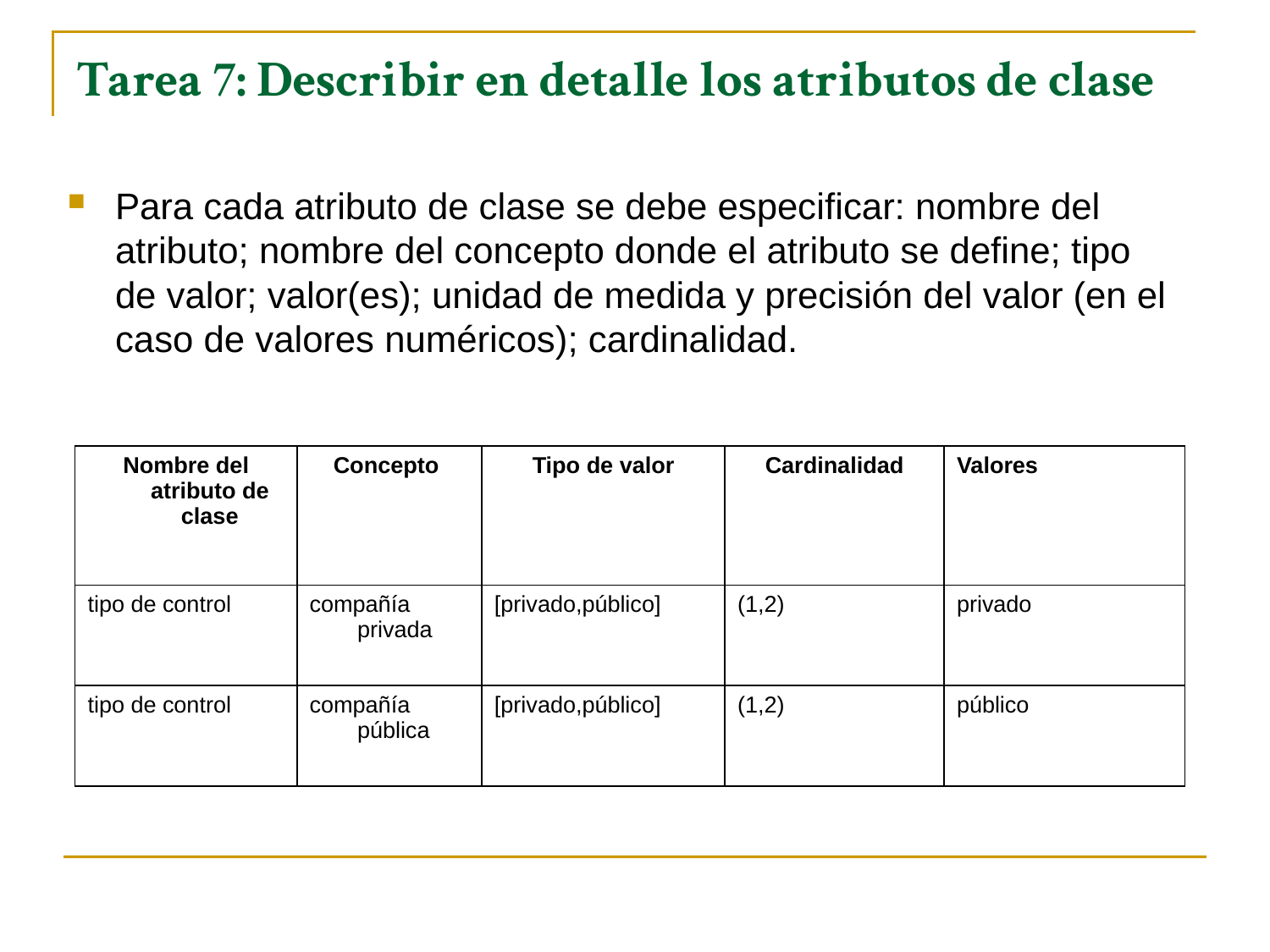

# Tarea 7: Describir en detalle los atributos de clase
Para cada atributo de clase se debe especificar: nombre del atributo; nombre del concepto donde el atributo se define; tipo de valor; valor(es); unidad de medida y precisión del valor (en el caso de valores numéricos); cardinalidad.
| Nombre del atributo de clase | Concepto | Tipo de valor | Cardinalidad | Valores |
| --- | --- | --- | --- | --- |
| tipo de control | compañía privada | [privado,público] | (1,2) | privado |
| tipo de control | compañía pública | [privado,público] | (1,2) | público |